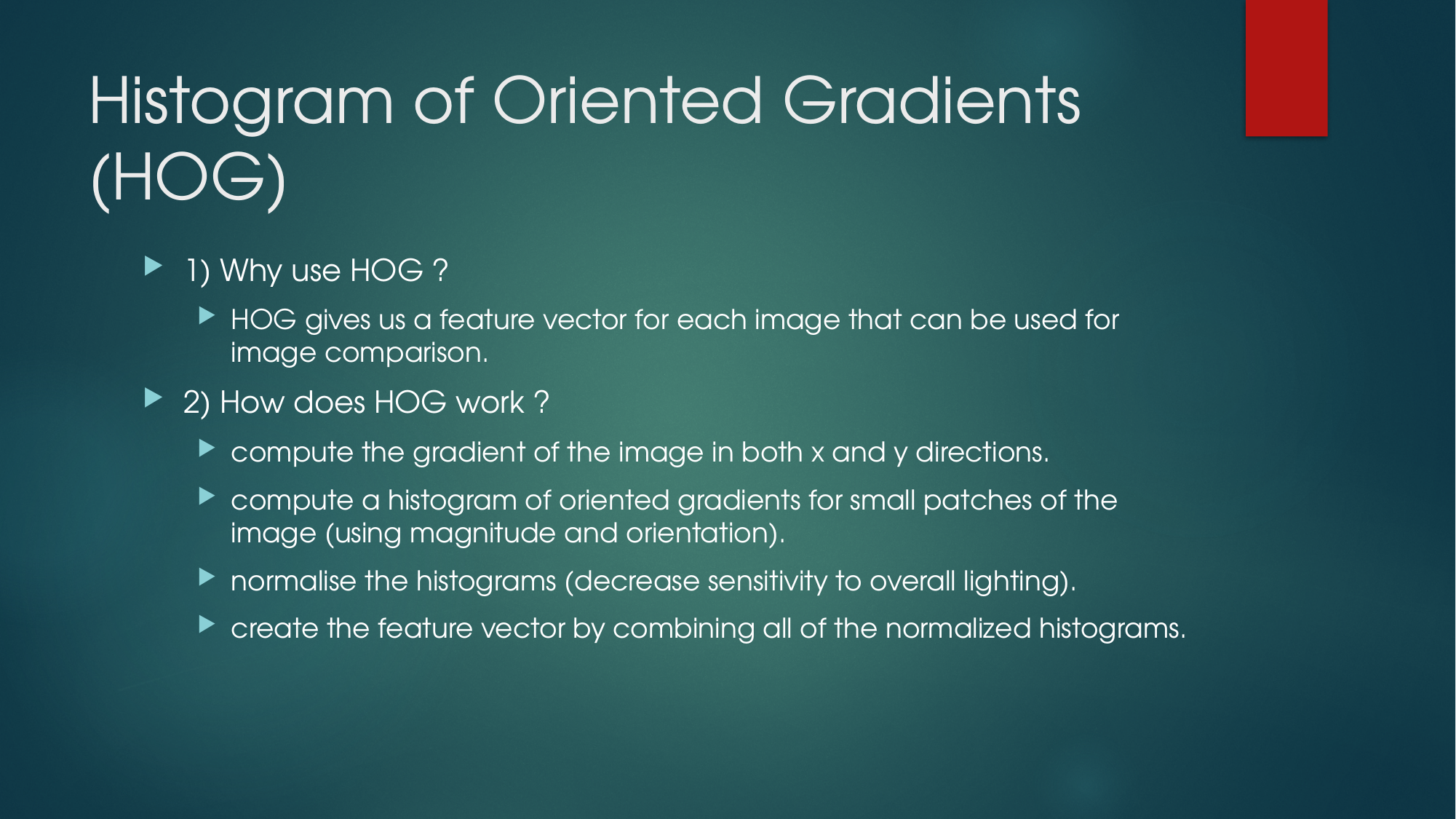

# Histogram of Oriented Gradients (HOG)
1) Why use HOG ?
HOG gives us a feature vector for each image that can be used for image comparison.
2) How does HOG work ?
compute the gradient of the image in both x and y directions.
compute a histogram of oriented gradients for small patches of the image (using magnitude and orientation).
normalise the histograms (decrease sensitivity to overall lighting).
create the feature vector by combining all of the normalized histograms.